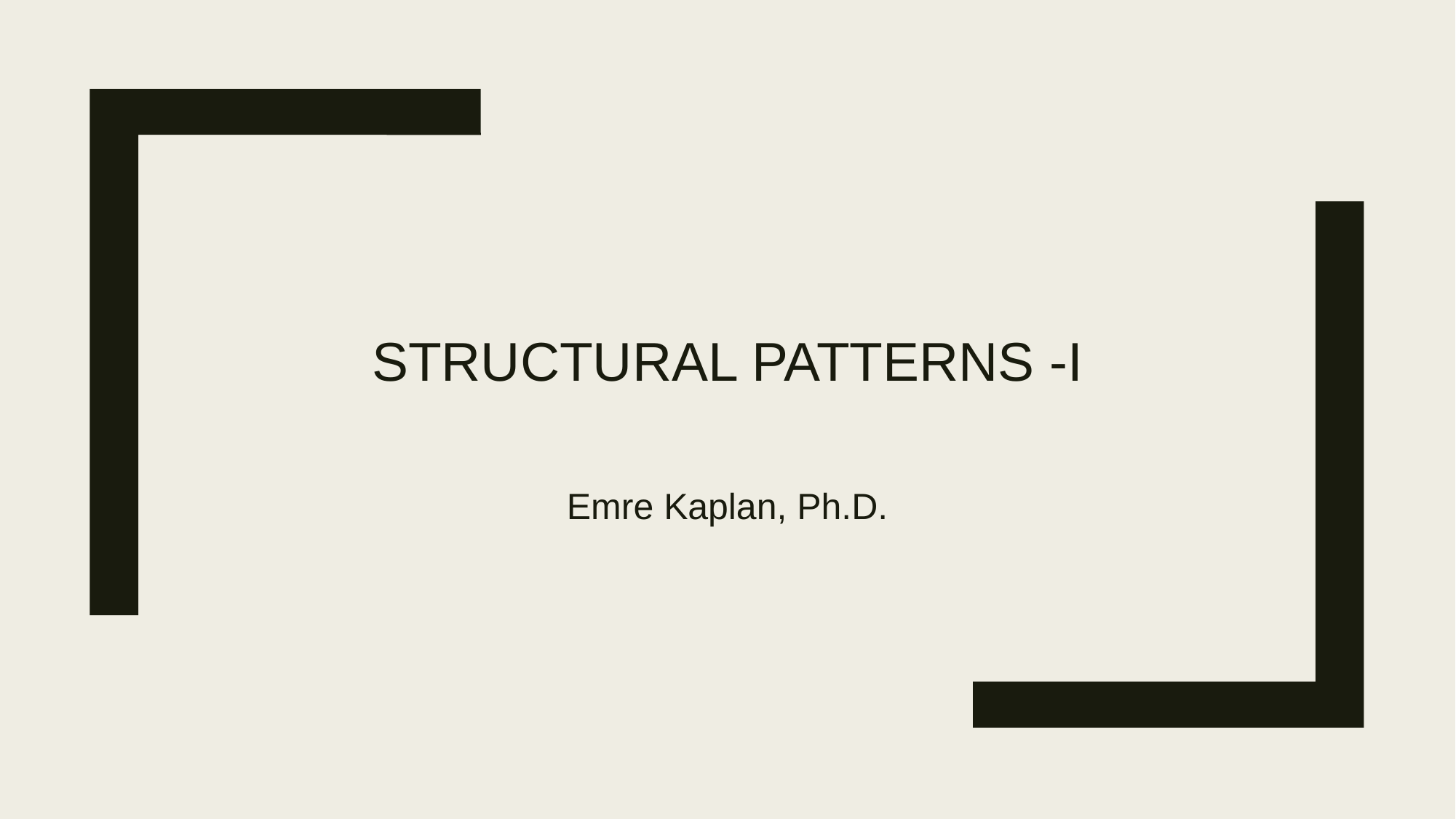

# Structural Patterns -I
Emre Kaplan, Ph.D.